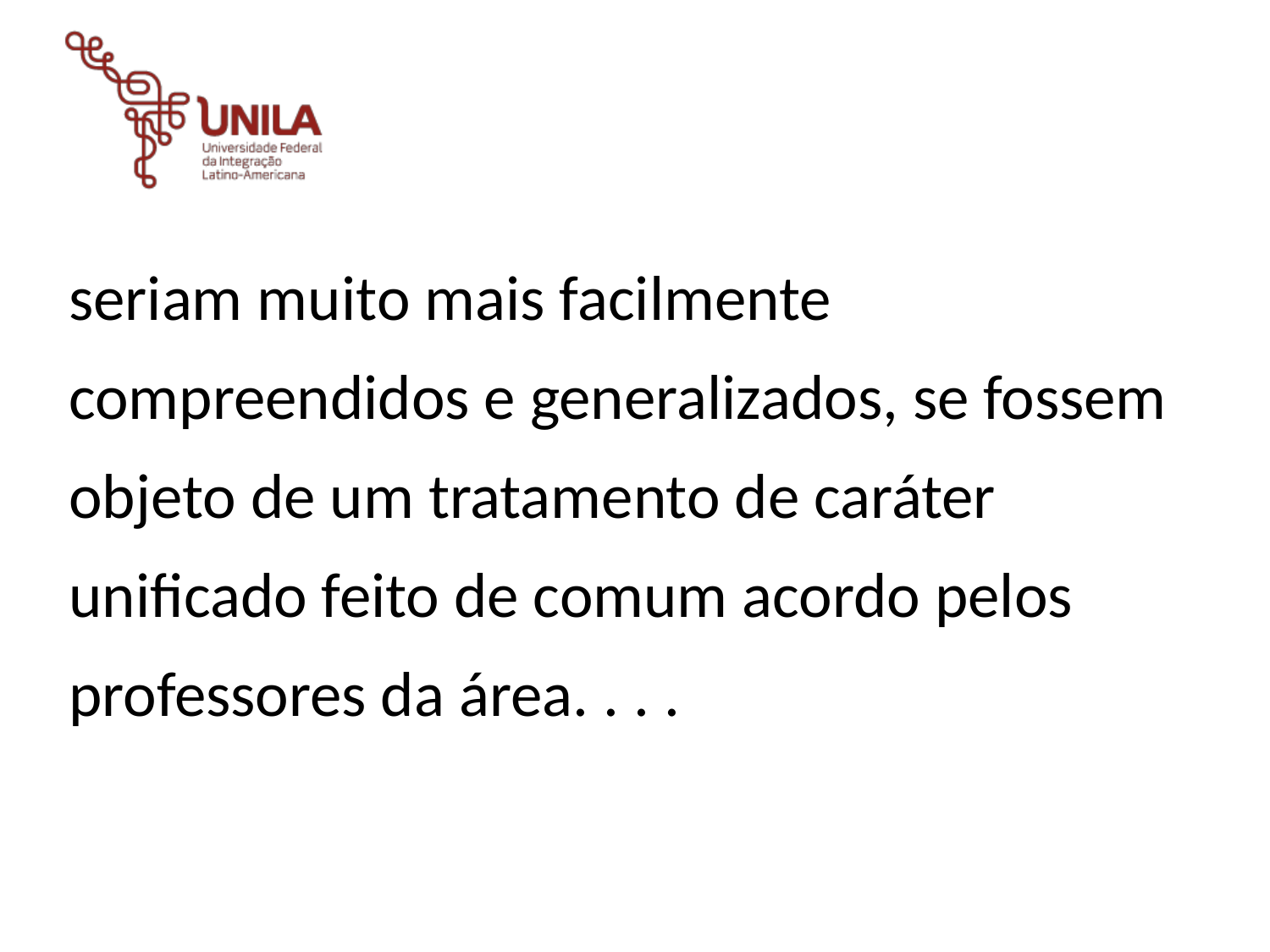

seriam muito mais facilmente compreendidos e generalizados, se fossem objeto de um tratamento de caráter unificado feito de comum acordo pelos professores da área. . . .